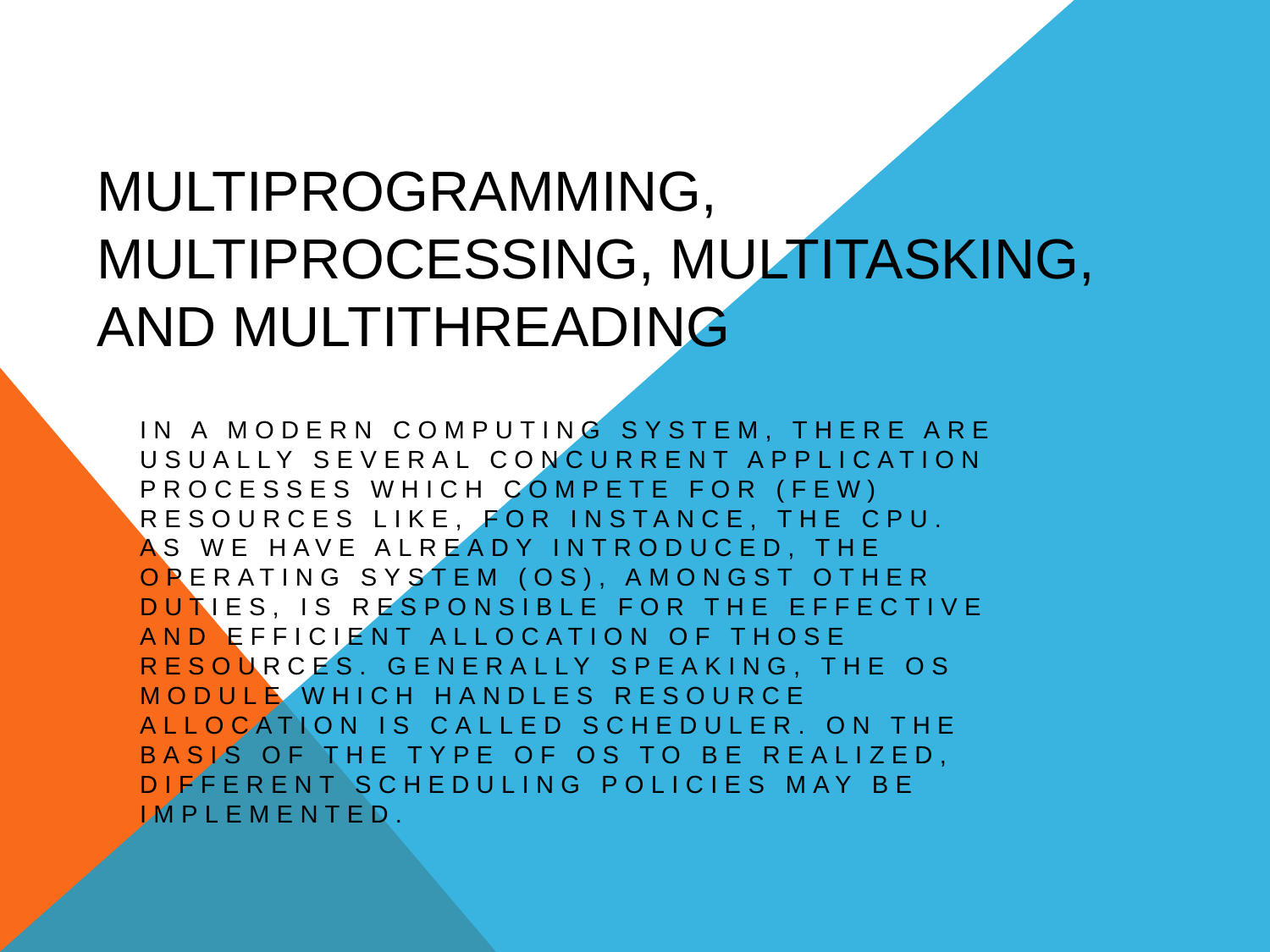

# Multiprogramming, Multiprocessing, Multitasking, and Multithreading
In a modern computing system, there are usually several concurrent application processes which compete for (few) resources like, for instance, the CPU. As we have already introduced, the Operating System (OS), amongst other duties, is responsible for the effective and efficient allocation of those resources. Generally speaking, the OS module which handles resource allocation is called scheduler. On the basis of the type of OS to be realized, different scheduling policies may be implemented.